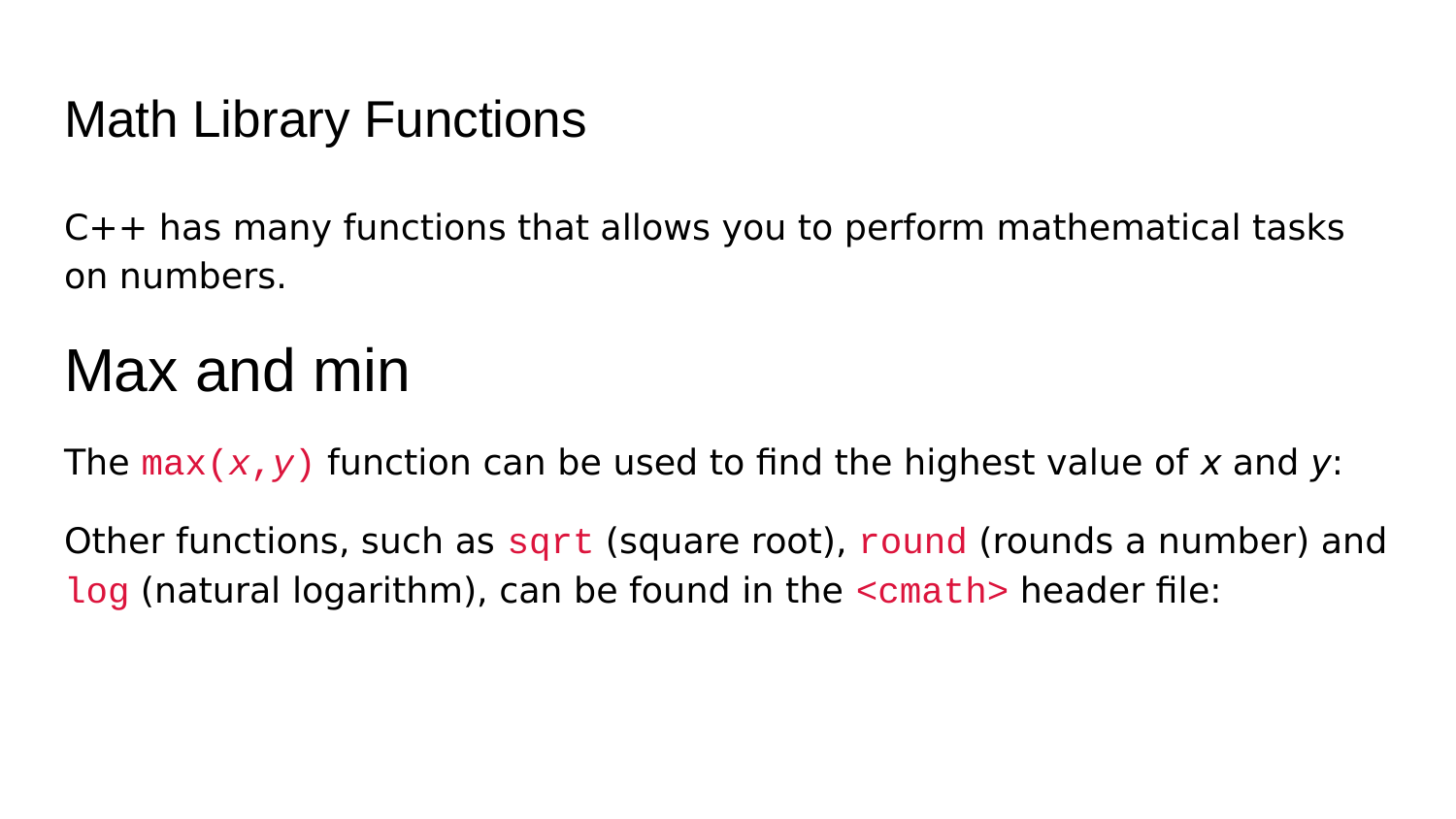

# Math Library Functions
C++ has many functions that allows you to perform mathematical tasks on numbers.
Max and min
The max(x,y) function can be used to find the highest value of x and y:
Other functions, such as sqrt (square root), round (rounds a number) and log (natural logarithm), can be found in the <cmath> header file: